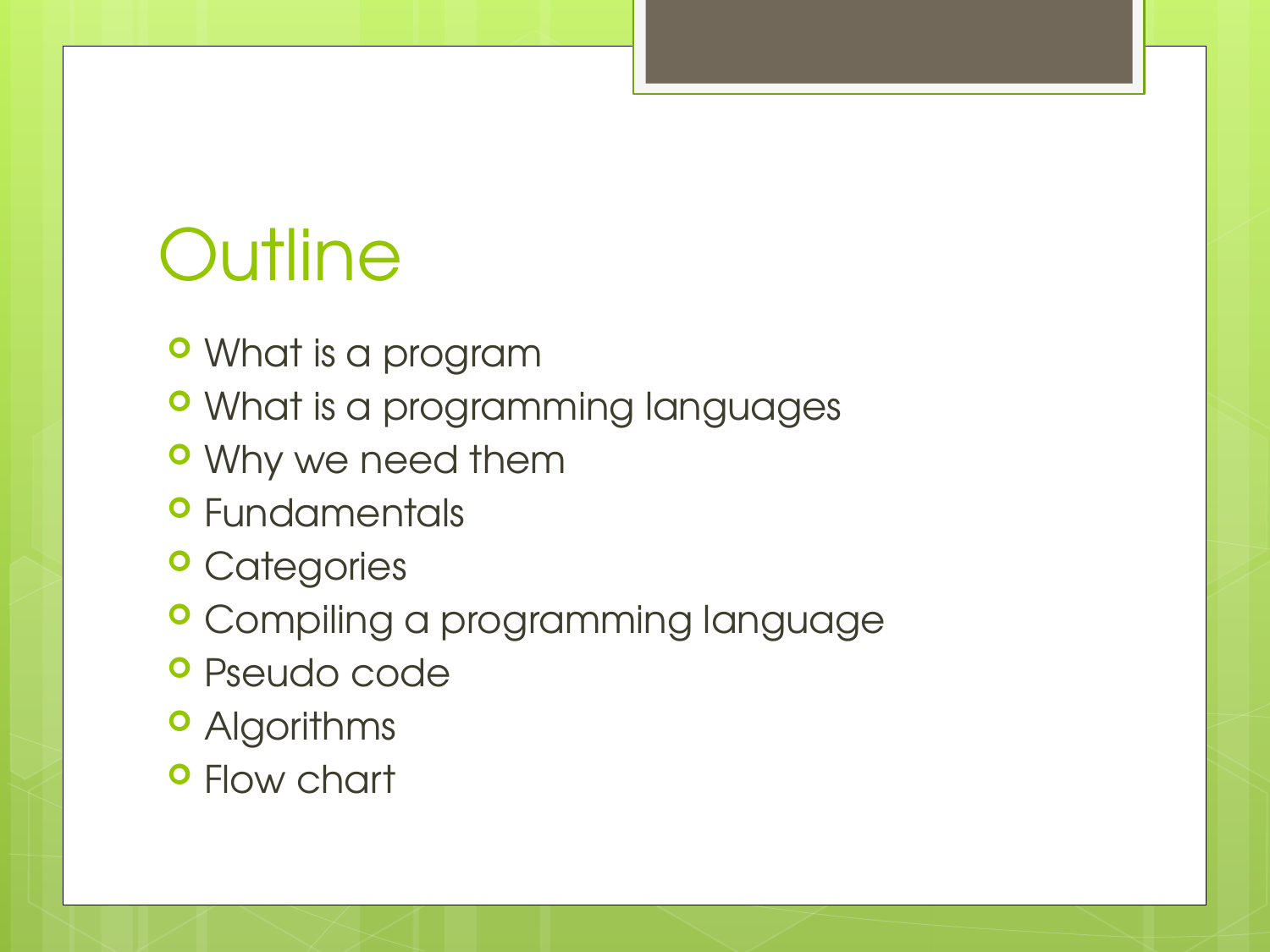

# Outline
What is a program
What is a programming languages
Why we need them
Fundamentals
Categories
Compiling a programming language
Pseudo code
Algorithms
Flow chart